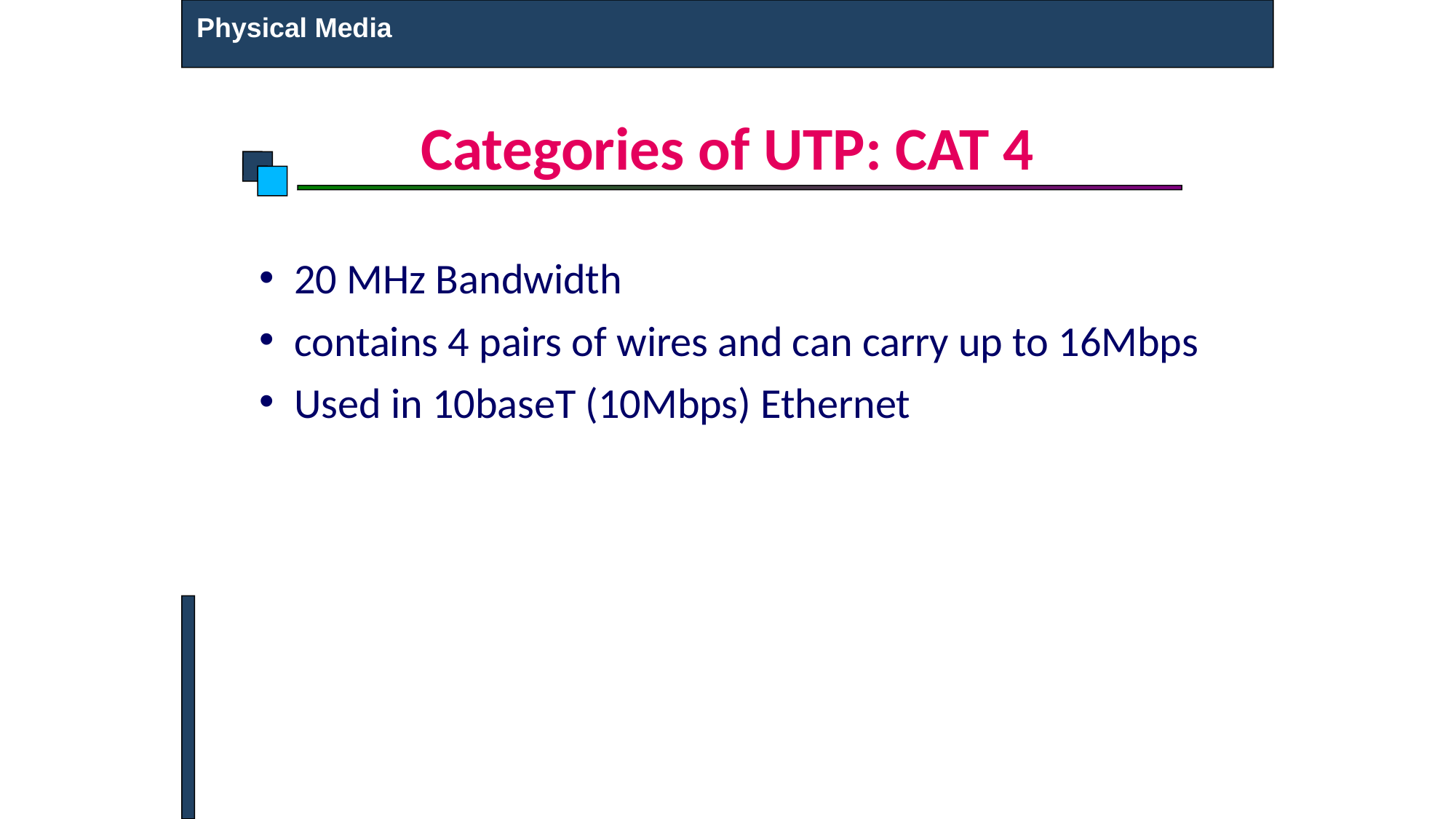

Physical Media
# Categories of UTP: CAT 4

20 MHz Bandwidth
contains 4 pairs of wires and can carry up to 16Mbps
Used in 10baseT (10Mbps) Ethernet